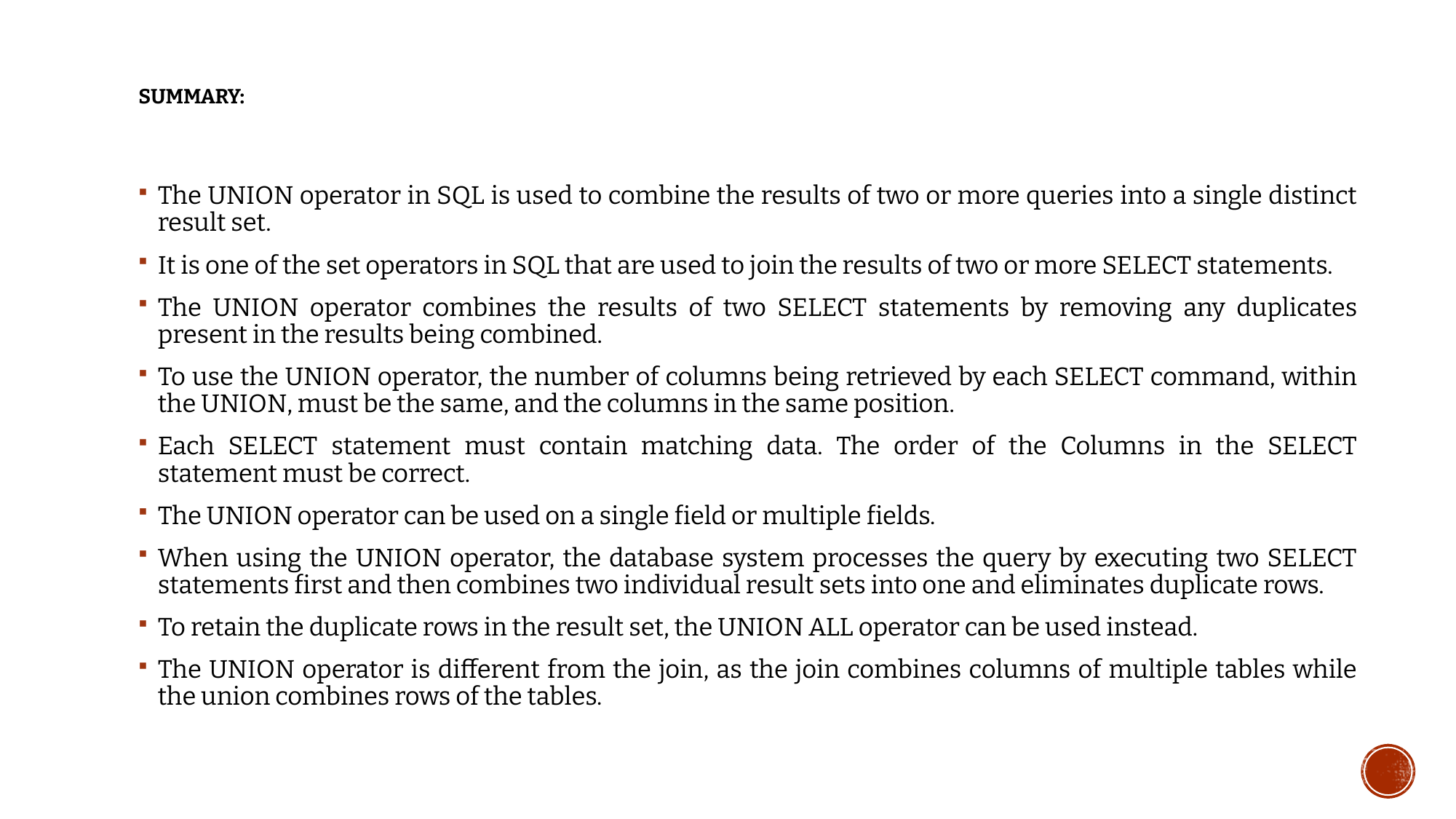

# Summary:
The UNION operator in SQL is used to combine the results of two or more queries into a single distinct result set.
It is one of the set operators in SQL that are used to join the results of two or more SELECT statements.
The UNION operator combines the results of two SELECT statements by removing any duplicates present in the results being combined.
To use the UNION operator, the number of columns being retrieved by each SELECT command, within the UNION, must be the same, and the columns in the same position.
Each SELECT statement must contain matching data. The order of the Columns in the SELECT statement must be correct.
The UNION operator can be used on a single field or multiple fields.
When using the UNION operator, the database system processes the query by executing two SELECT statements first and then combines two individual result sets into one and eliminates duplicate rows.
To retain the duplicate rows in the result set, the UNION ALL operator can be used instead.
The UNION operator is different from the join, as the join combines columns of multiple tables while the union combines rows of the tables.